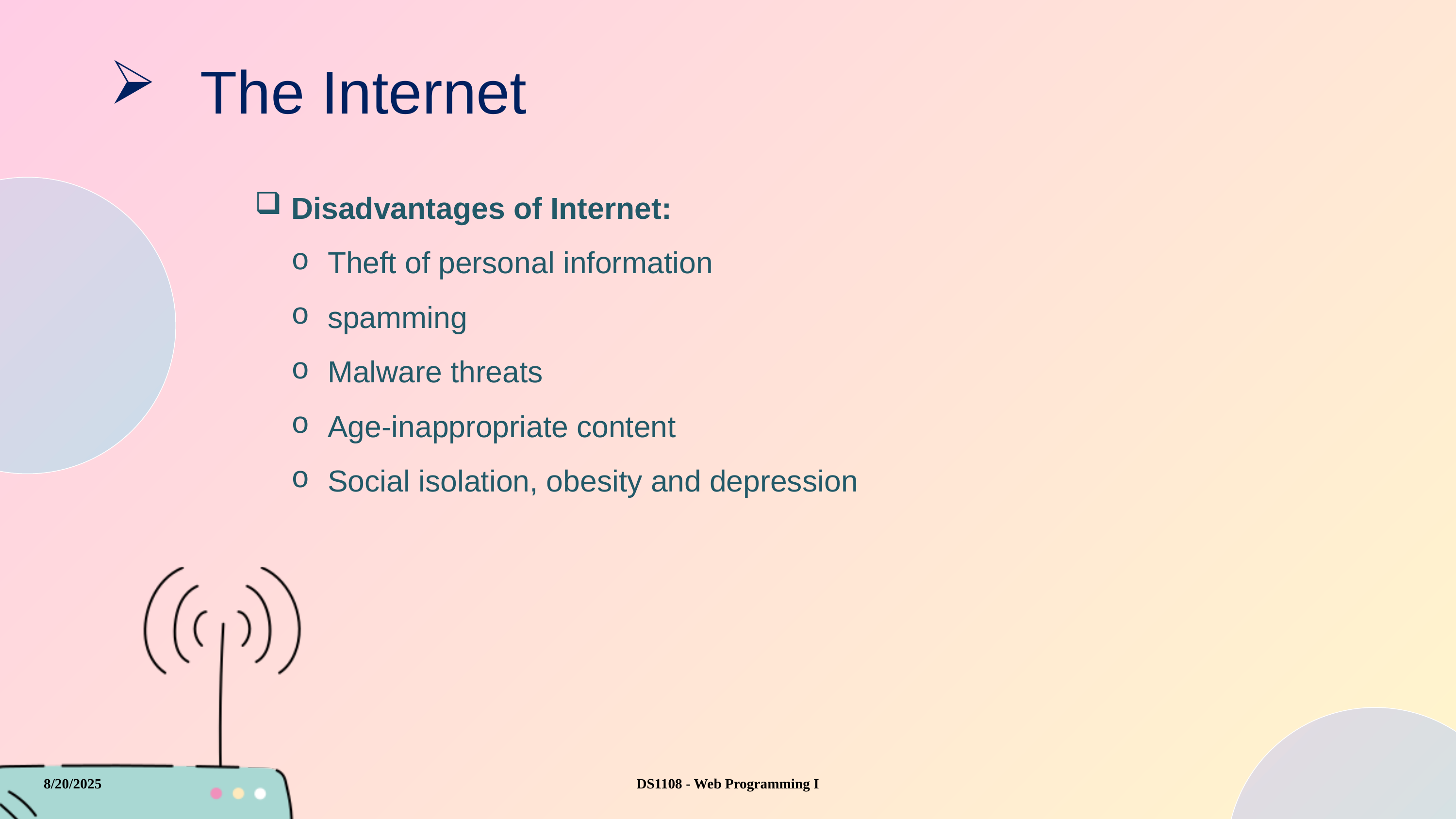

The Internet
Disadvantages of Internet:
Theft of personal information
spamming
Malware threats
Age-inappropriate content
Social isolation, obesity and depression

8/20/2025
DS1108 - Web Programming I